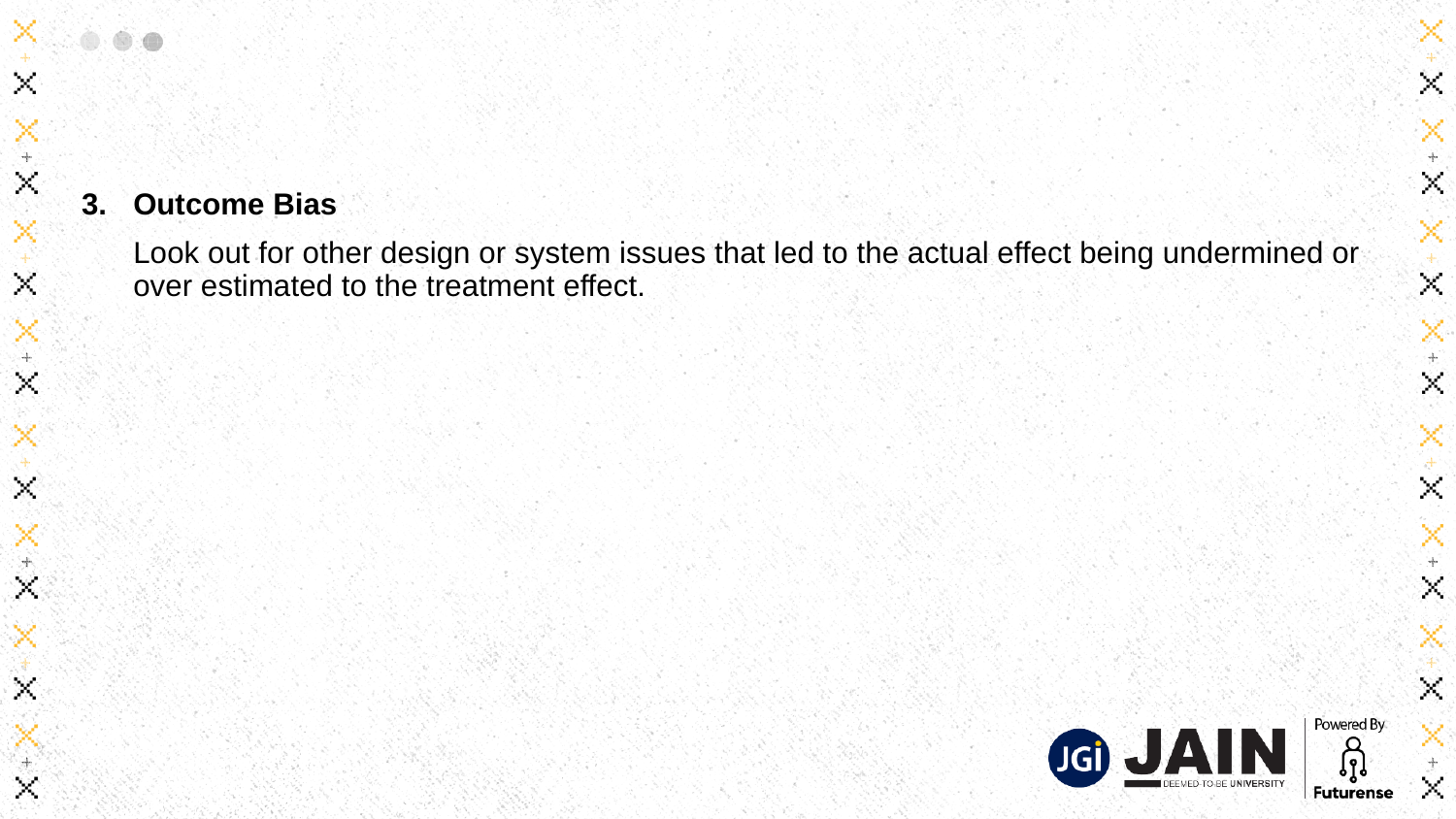

#
Outcome Bias
Look out for other design or system issues that led to the actual effect being undermined or over estimated to the treatment effect.